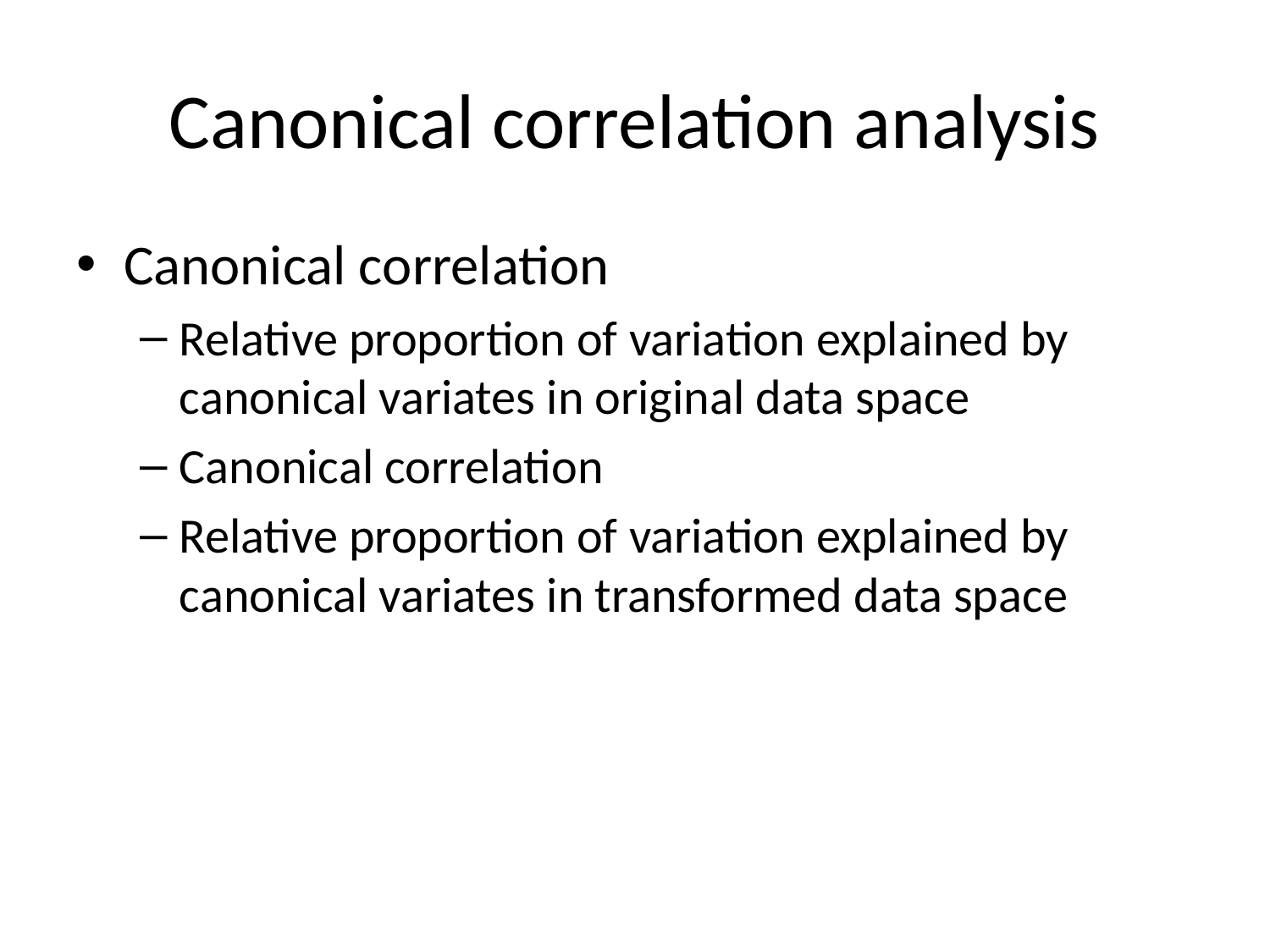

# Canonical correlation analysis

Canonical correlation
Relative proportion of variation explained by canonical variates in original data space
Canonical correlation
Relative proportion of variation explained by canonical variates in transformed data space